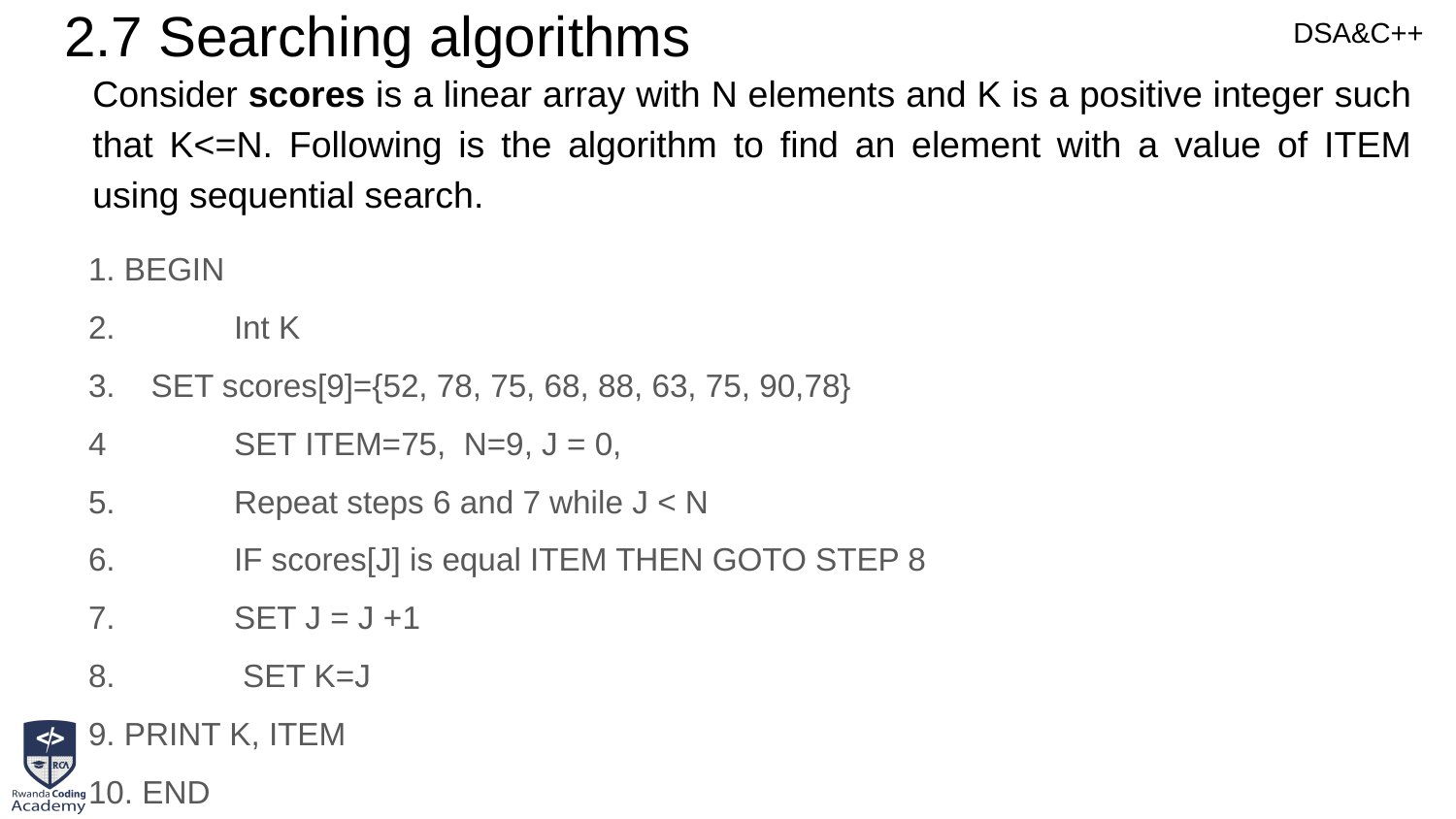

# 2.7 Searching algorithms
Consider scores is a linear array with N elements and K is a positive integer such that K<=N. Following is the algorithm to find an element with a value of ITEM using sequential search.
1. BEGIN
2.	Int K
3.    SET scores[9]={52, 78, 75, 68, 88, 63, 75, 90,78}
4     	SET ITEM=75,  N=9, J = 0,
5. 	Repeat steps 6 and 7 while J < N
6. 	IF scores[J] is equal ITEM THEN GOTO STEP 8
7. 	SET J = J +1
8.	 SET K=J
9. PRINT K, ITEM
10. END